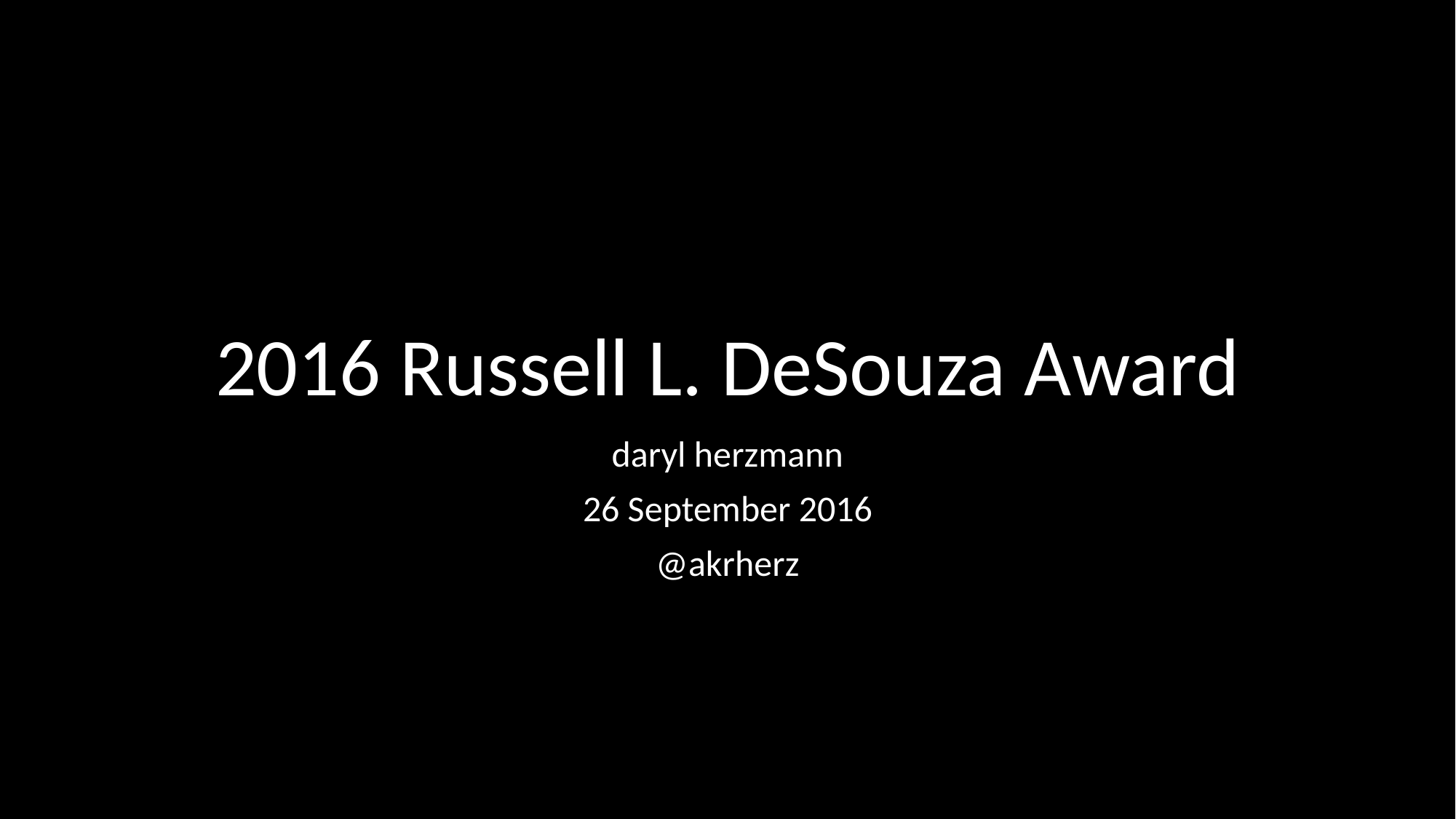

# 2016 Russell L. DeSouza Award
daryl herzmann
26 September 2016
@akrherz